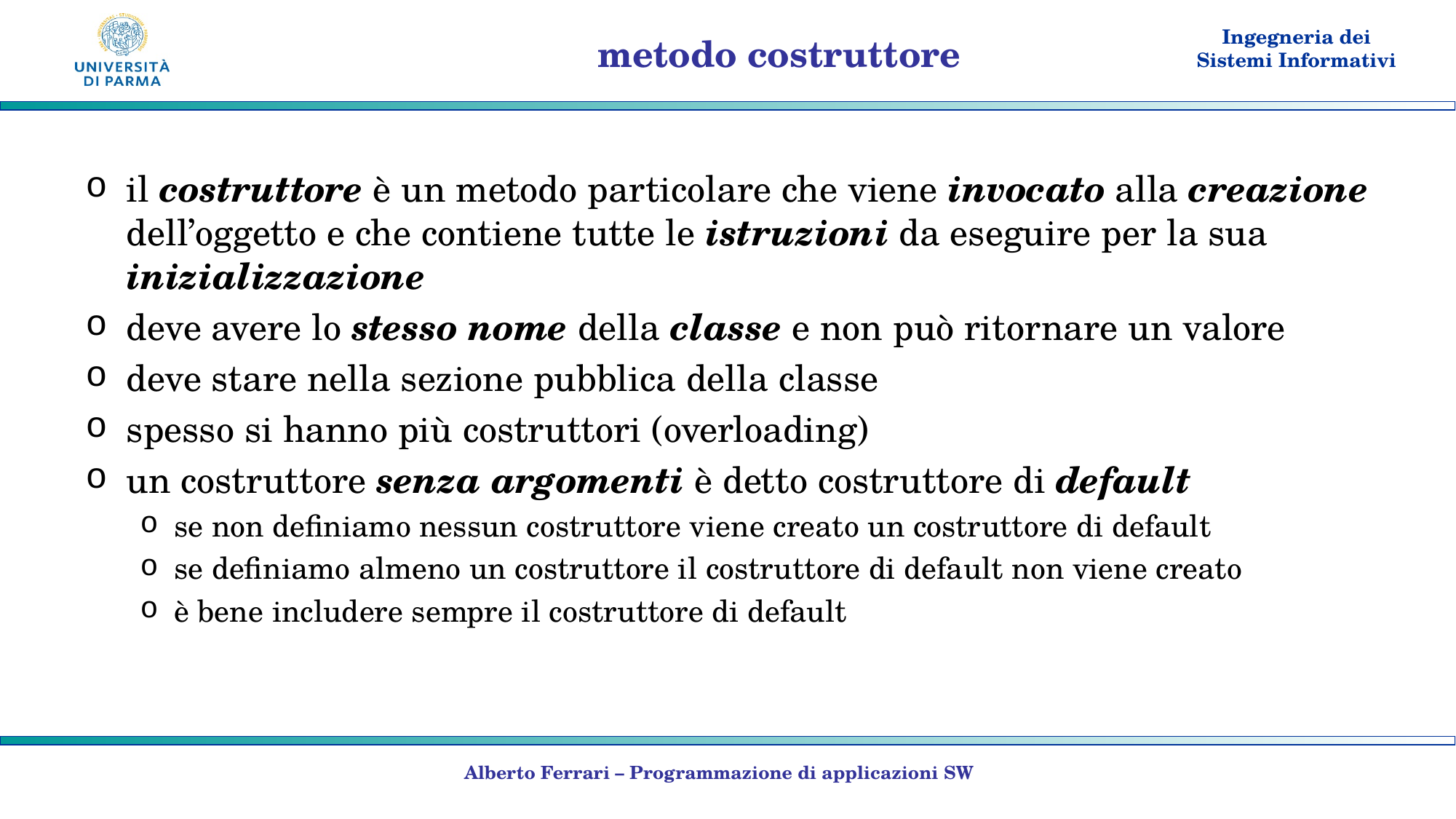

# metodo costruttore
il costruttore è un metodo particolare che viene invocato alla creazione dell’oggetto e che contiene tutte le istruzioni da eseguire per la sua inizializzazione
deve avere lo stesso nome della classe e non può ritornare un valore
deve stare nella sezione pubblica della classe
spesso si hanno più costruttori (overloading)
un costruttore senza argomenti è detto costruttore di default
se non definiamo nessun costruttore viene creato un costruttore di default
se definiamo almeno un costruttore il costruttore di default non viene creato
è bene includere sempre il costruttore di default

Alberto Ferrari – Programmazione di applicazioni SW